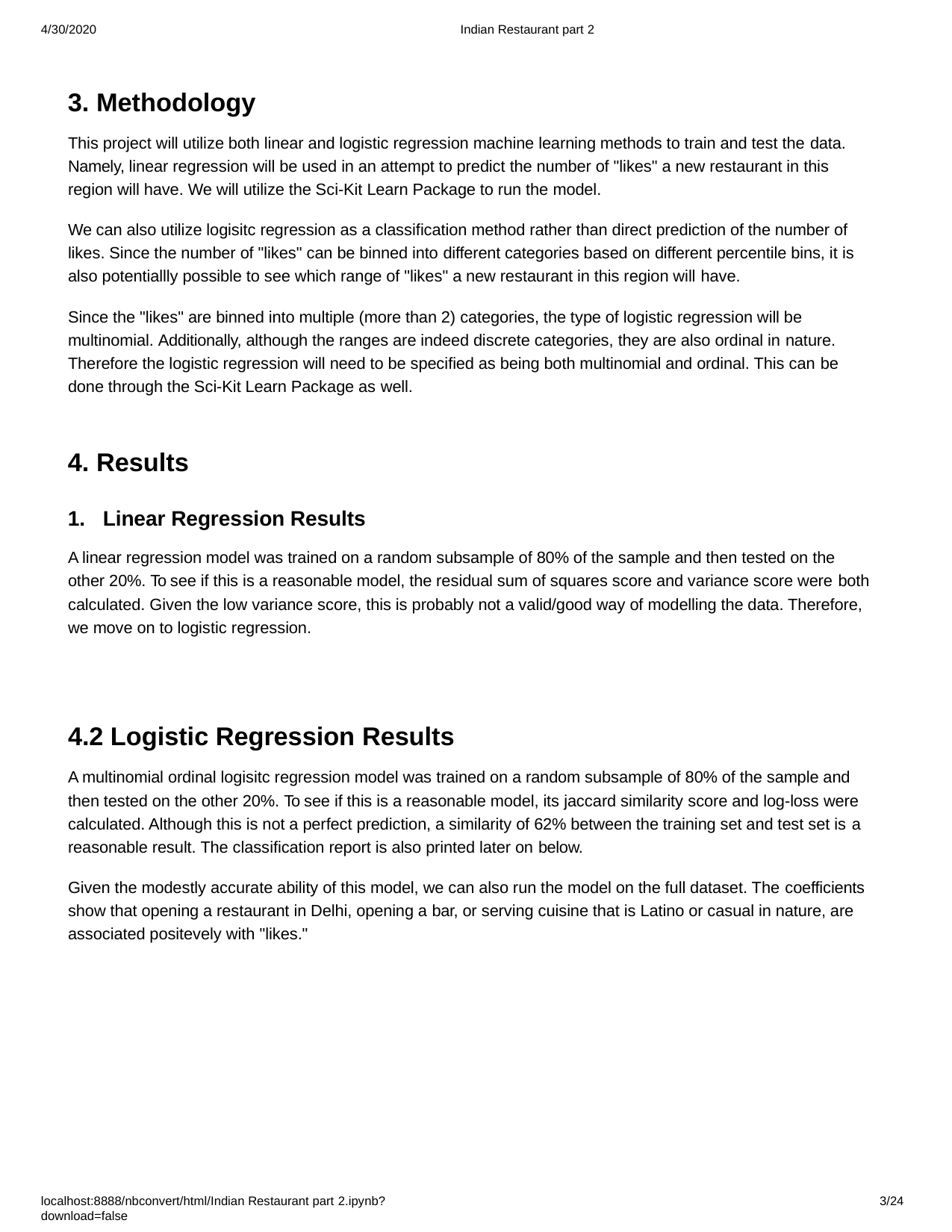

4/30/2020
Indian Restaurant part 2
Methodology
This project will utilize both linear and logistic regression machine learning methods to train and test the data.  Namely, linear regression will be used in an attempt to predict the number of "likes" a new restaurant in this  region will have. We will utilize the Sci-Kit Learn Package to run the model.

We can also utilize logisitc regression as a classification method rather than direct prediction of the number of  likes. Since the number of "likes" can be binned into different categories based on different percentile bins, it is  also potentiallly possible to see which range of "likes" a new restaurant in this region will have.

Since the "likes" are binned into multiple (more than 2) categories, the type of logistic regression will be  multinomial. Additionally, although the ranges are indeed discrete categories, they are also ordinal in nature.  Therefore the logistic regression will need to be specified as being both multinomial and ordinal. This can be  done through the Sci-Kit Learn Package as well.

Results

Linear Regression Results
A linear regression model was trained on a random subsample of 80% of the sample and then tested on the  other 20%. To see if this is a reasonable model, the residual sum of squares score and variance score were both  calculated. Given the low variance score, this is probably not a valid/good way of modelling the data. Therefore,  we move on to logistic regression.
4.2 Logistic Regression Results
A multinomial ordinal logisitc regression model was trained on a random subsample of 80% of the sample and  then tested on the other 20%. To see if this is a reasonable model, its jaccard similarity score and log-loss were  calculated. Although this is not a perfect prediction, a similarity of 62% between the training set and test set is a  reasonable result. The classification report is also printed later on below.

Given the modestly accurate ability of this model, we can also run the model on the full dataset. The coefficients  show that opening a restaurant in Delhi, opening a bar, or serving cuisine that is Latino or casual in nature, are  associated positevely with "likes."
localhost:8888/nbconvert/html/Indian Restaurant part 2.ipynb?download=false
3/24